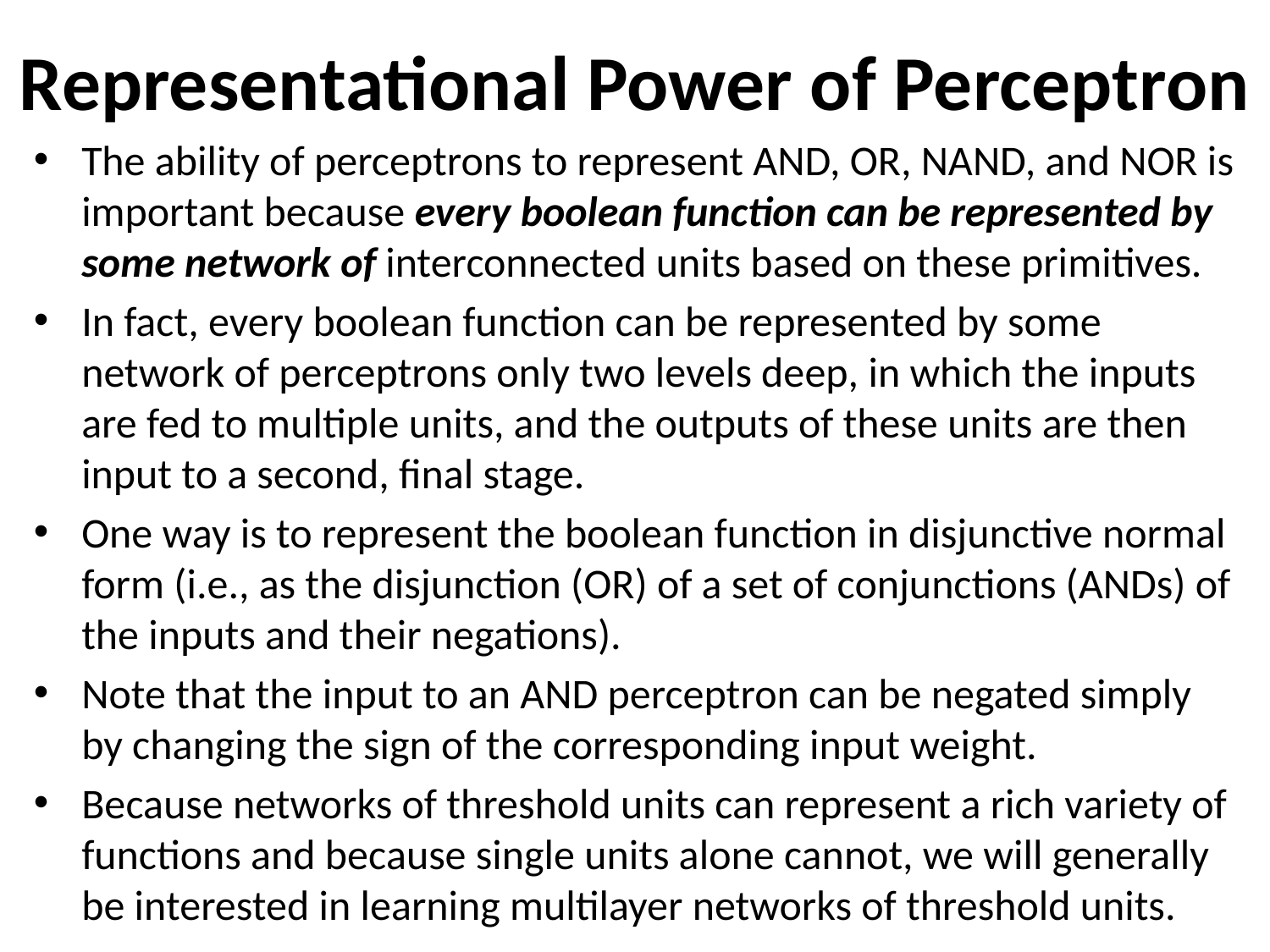

# Representational Power of Perceptron
The ability of perceptrons to represent AND, OR, NAND, and NOR is important because every boolean function can be represented by some network of interconnected units based on these primitives.
In fact, every boolean function can be represented by some network of perceptrons only two levels deep, in which the inputs are fed to multiple units, and the outputs of these units are then input to a second, final stage.
One way is to represent the boolean function in disjunctive normal form (i.e., as the disjunction (OR) of a set of conjunctions (ANDs) of the inputs and their negations).
Note that the input to an AND perceptron can be negated simply by changing the sign of the corresponding input weight.
Because networks of threshold units can represent a rich variety of functions and because single units alone cannot, we will generally be interested in learning multilayer networks of threshold units.